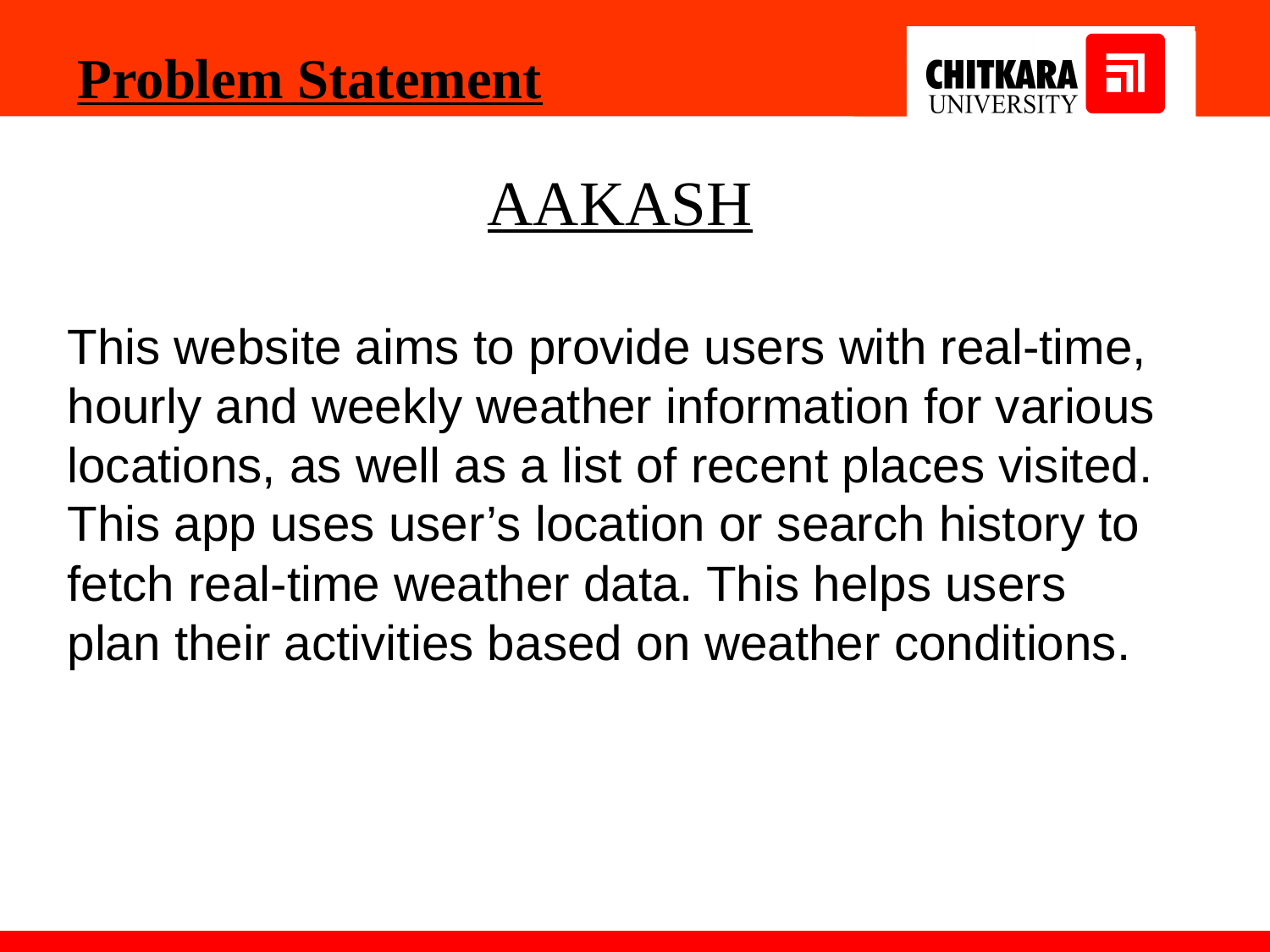

Problem Statement
AAKASH

This website aims to provide users with real-time, hourly and weekly weather information for various locations, as well as a list of recent places visited. This app uses user’s location or search history to fetch real-time weather data. This helps users plan their activities based on weather conditions.